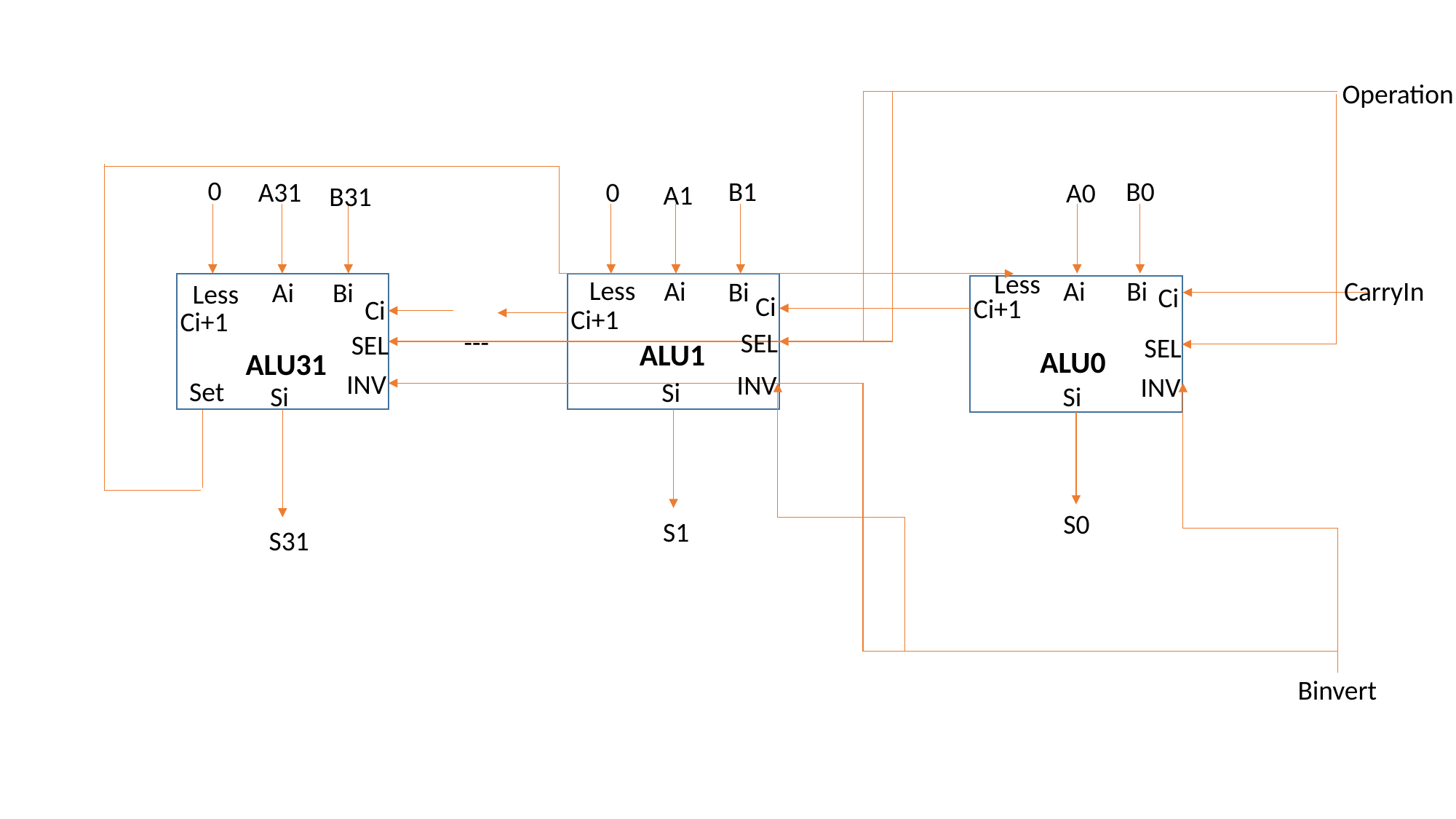

Operation
0
B1
B0
A31
0
A0
A1
B31
Less
Less
Ai
Bi
CarryIn
Ai
Bi
Bi
Ai
Less

Ci

Ci
Ci+1
Ci
Ci+1
Ci+1
---
SEL
SEL
SEL
ALU1
ALU0
ALU31
INV
INV
INV
Set
Si
Si
Si
S0
S1
S31
Binvert